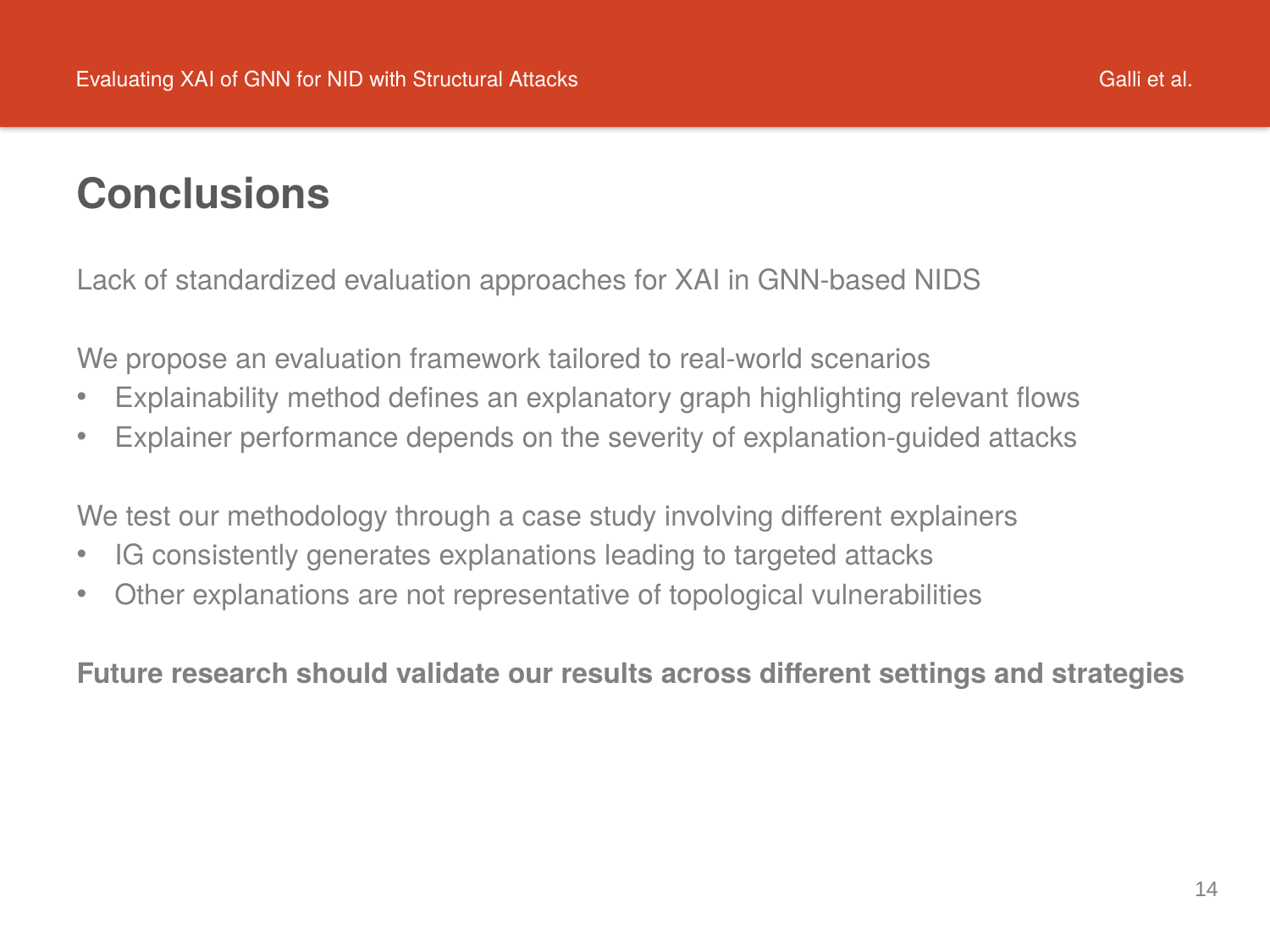

Evaluating XAI of GNN for NID with Structural Attacks
Galli et al.
# Conclusions
Lack of standardized evaluation approaches for XAI in GNN-based NIDS

We propose an evaluation framework tailored to real-world scenarios
Explainability method defines an explanatory graph highlighting relevant flows
Explainer performance depends on the severity of explanation-guided attacks

We test our methodology through a case study involving different explainers
IG consistently generates explanations leading to targeted attacks
Other explanations are not representative of topological vulnerabilities

Future research should validate our results across different settings and strategies
14